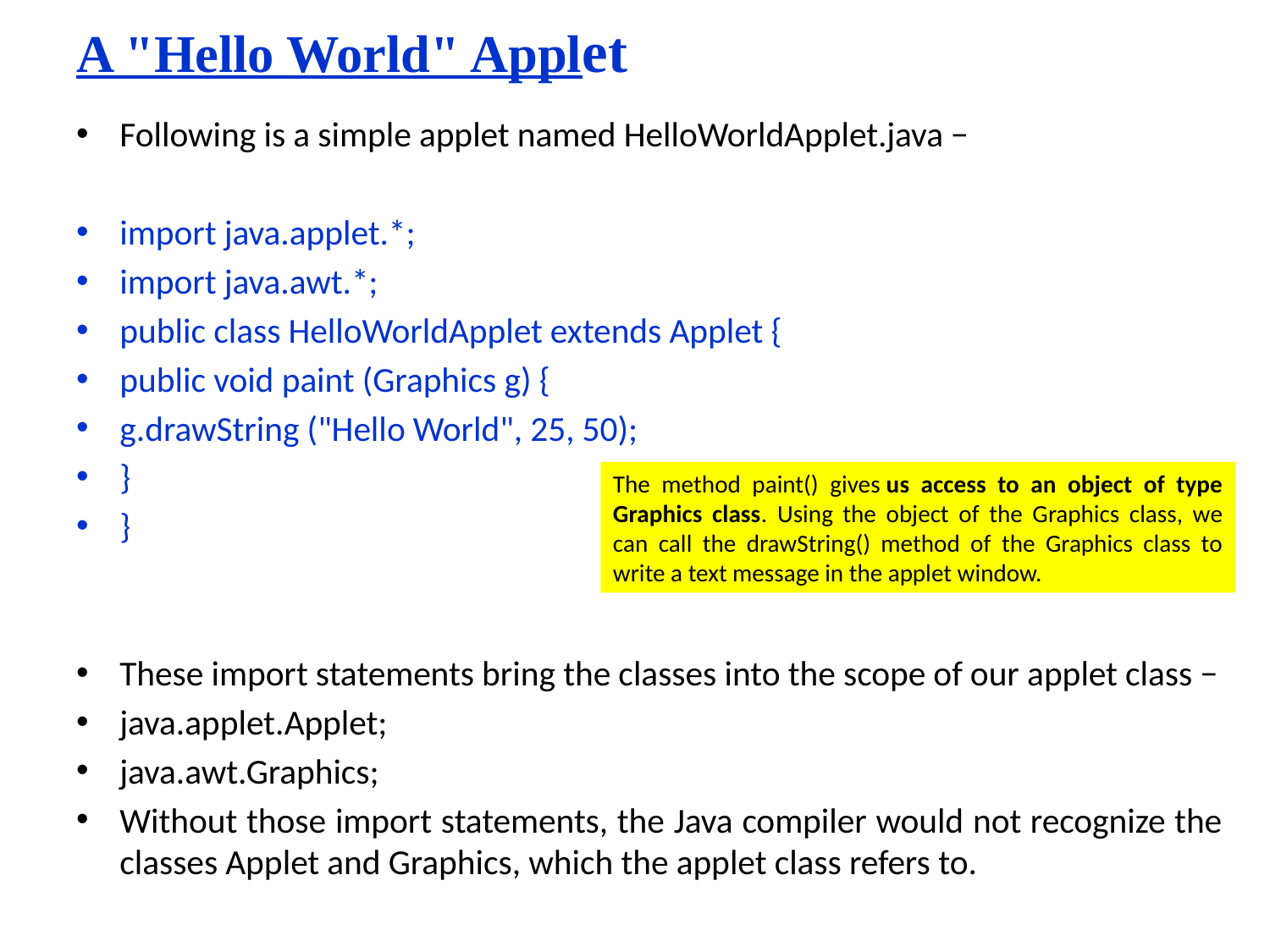

# A "Hello World" Applet
Following is a simple applet named HelloWorldApplet.java −

import java.applet.*;
import java.awt.*;
public class HelloWorldApplet extends Applet {
public void paint (Graphics g) {
g.drawString ("Hello World", 25, 50);
}
}

These import statements bring the classes into the scope of our applet class −
java.applet.Applet;
java.awt.Graphics;
Without those import statements, the Java compiler would not recognize the classes Applet and Graphics, which the applet class refers to.

The method paint() gives us access to an object of type Graphics class. Using the object of the Graphics class, we can call the drawString() method of the Graphics class to write a text message in the applet window.